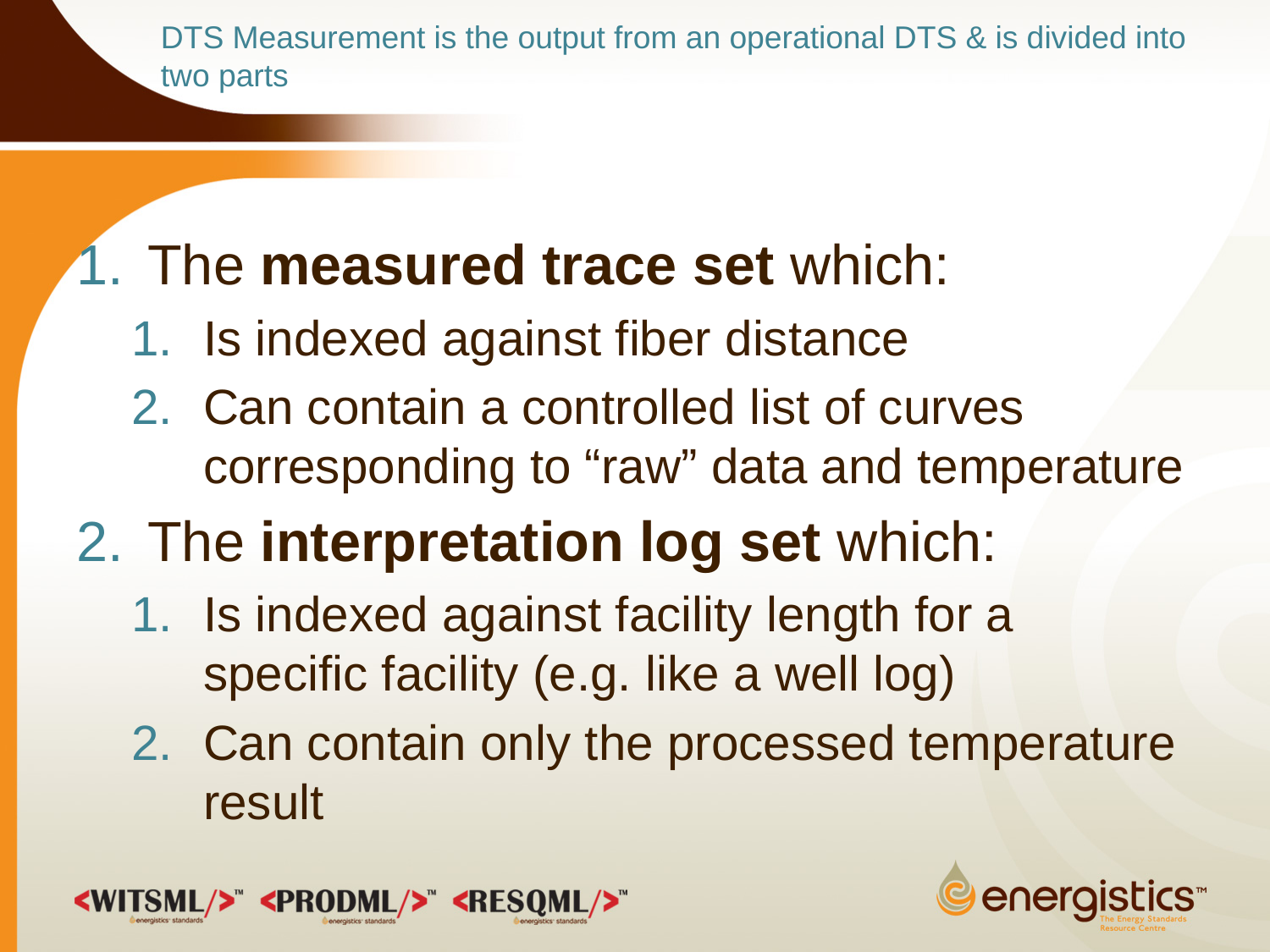

# DTS Measurement is the output from an operational DTS & is divided into two parts
The measured trace set which:
Is indexed against fiber distance
Can contain a controlled list of curves corresponding to “raw” data and temperature
The interpretation log set which:
Is indexed against facility length for a specific facility (e.g. like a well log)
Can contain only the processed temperature result